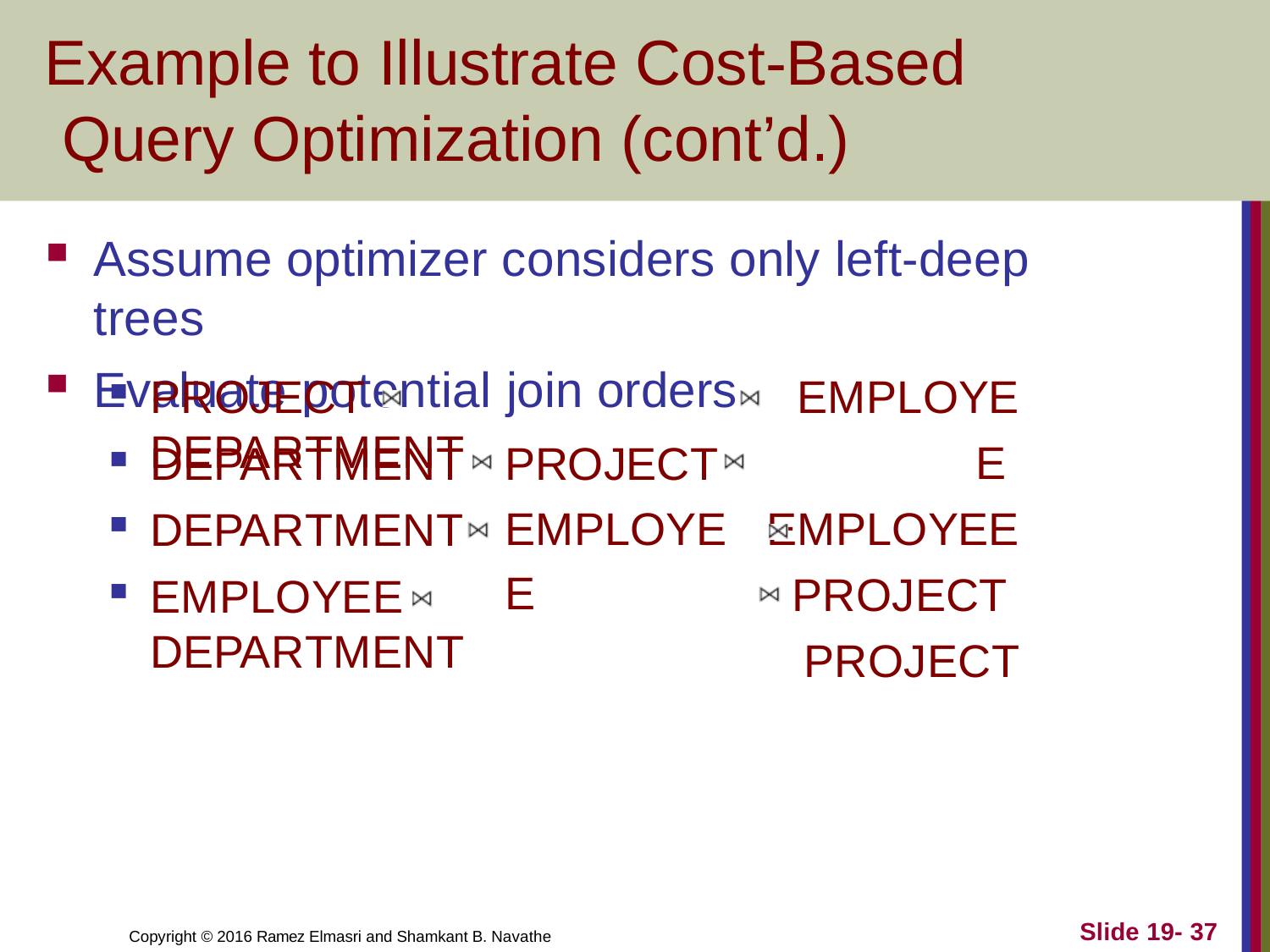

# Example to Illustrate Cost-Based  Query Optimization (cont’d.)
Assume optimizer considers only left-deep trees
Evaluate potential join orders
EMPLOYEE  EMPLOYEE  PROJECT  PROJECT
PROJECT	DEPARTMENT

DEPARTMENT
DEPARTMENT
PROJECT  EMPLOYEE

EMPLOYEE	DEPARTMENT

Slide 19- 37
Copyright © 2016 Ramez Elmasri and Shamkant B. Navathe